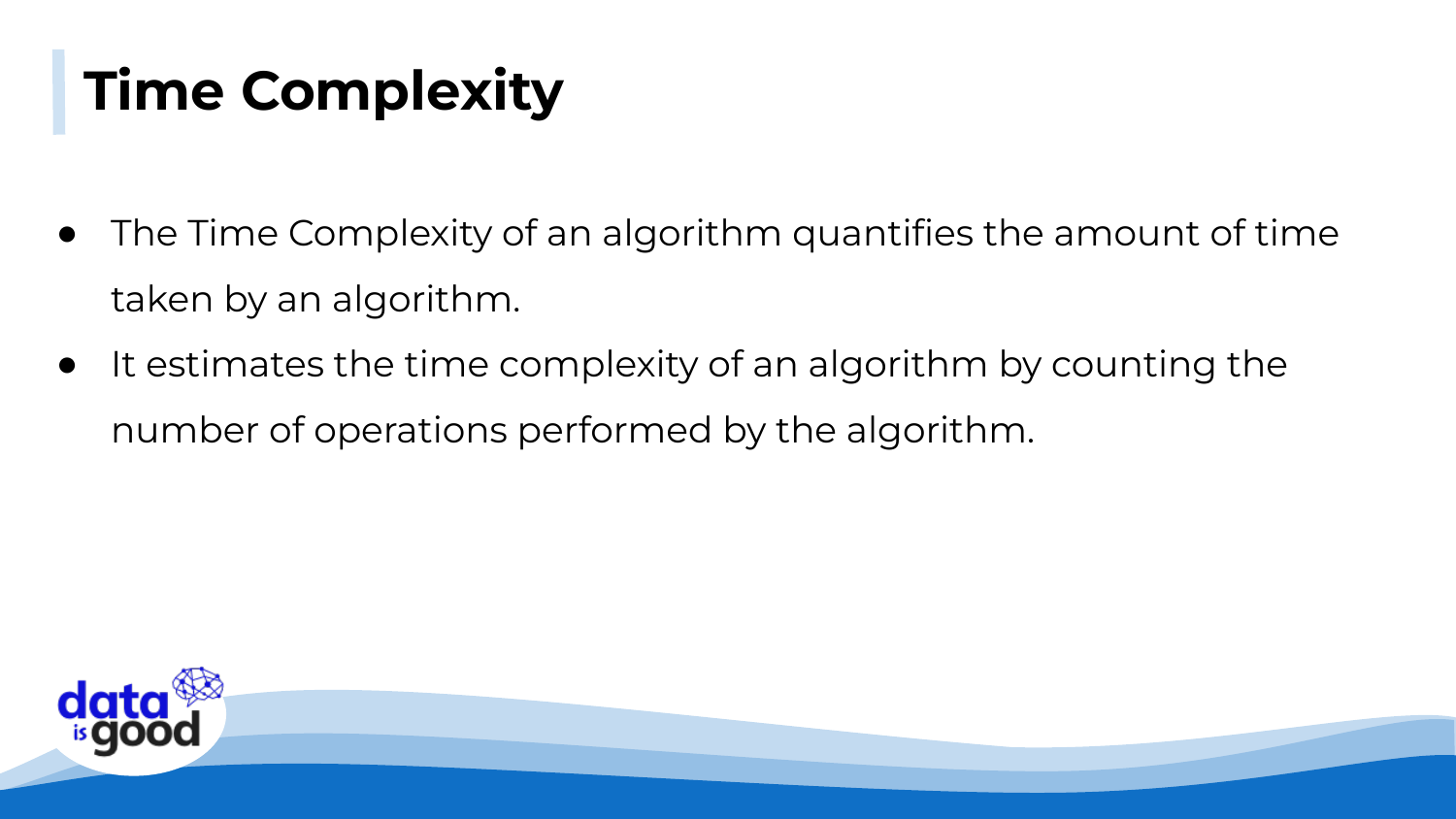

Time Complexity
The Time Complexity of an algorithm quantifies the amount of time taken by an algorithm.
It estimates the time complexity of an algorithm by counting the number of operations performed by the algorithm.